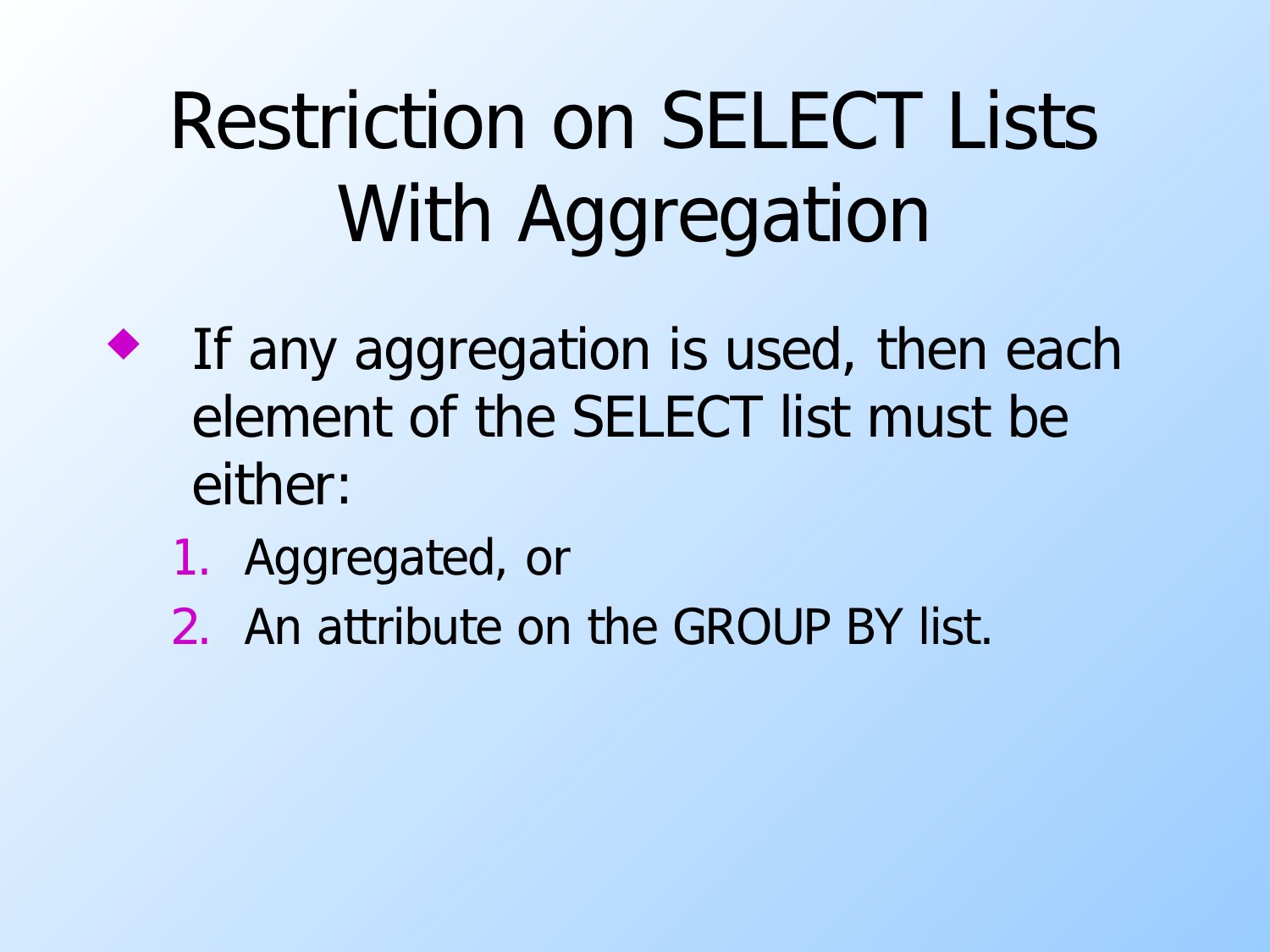

# Restriction on SELECT Lists With Aggregation
If any aggregation is used, then each element of the SELECT list must be either:
Aggregated, or
An attribute on the GROUP BY list.
24